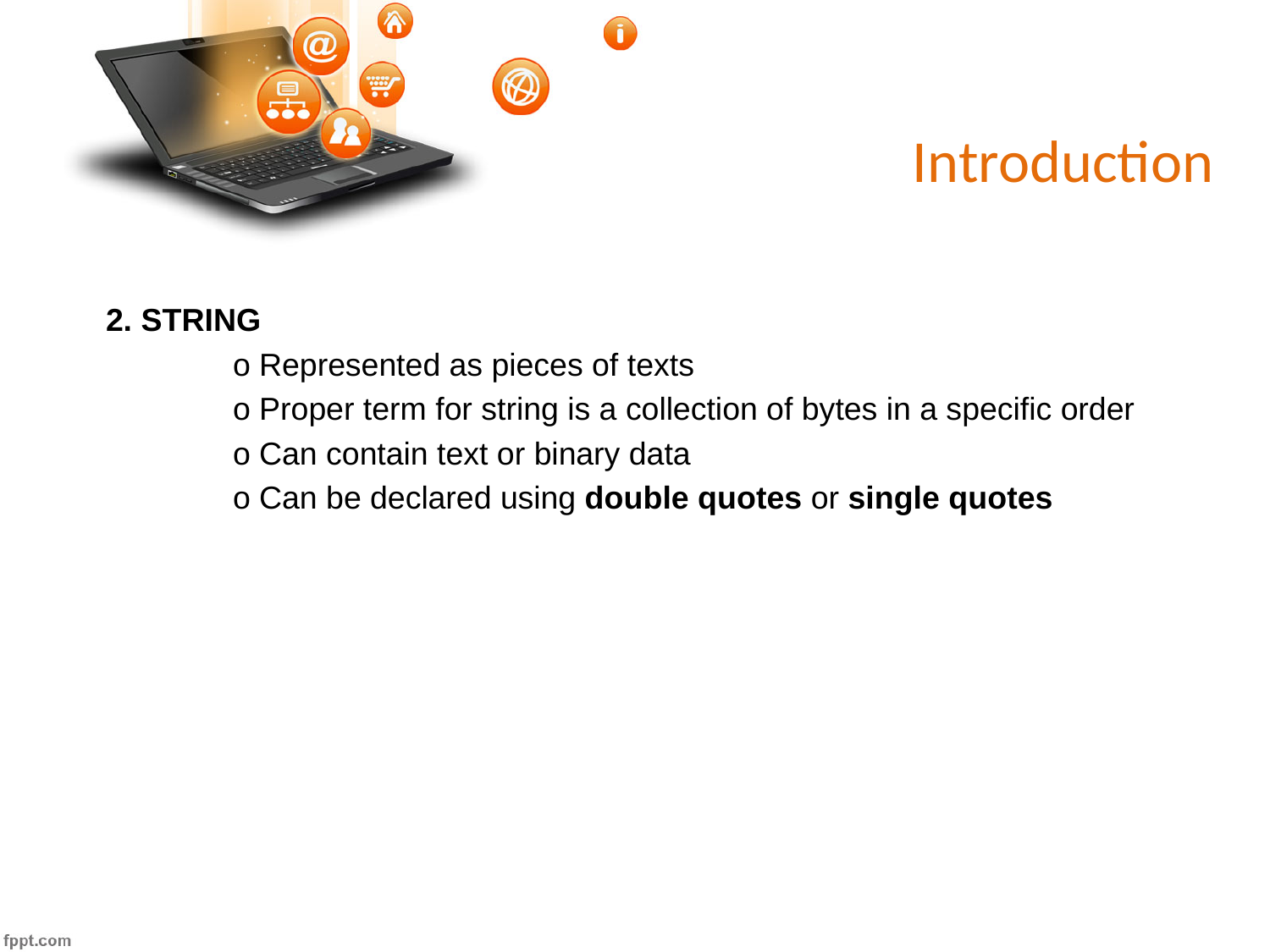

# Introduction
2. STRING
	o Represented as pieces of texts
	o Proper term for string is a collection of bytes in a specific order
	o Can contain text or binary data
	o Can be declared using double quotes or single quotes